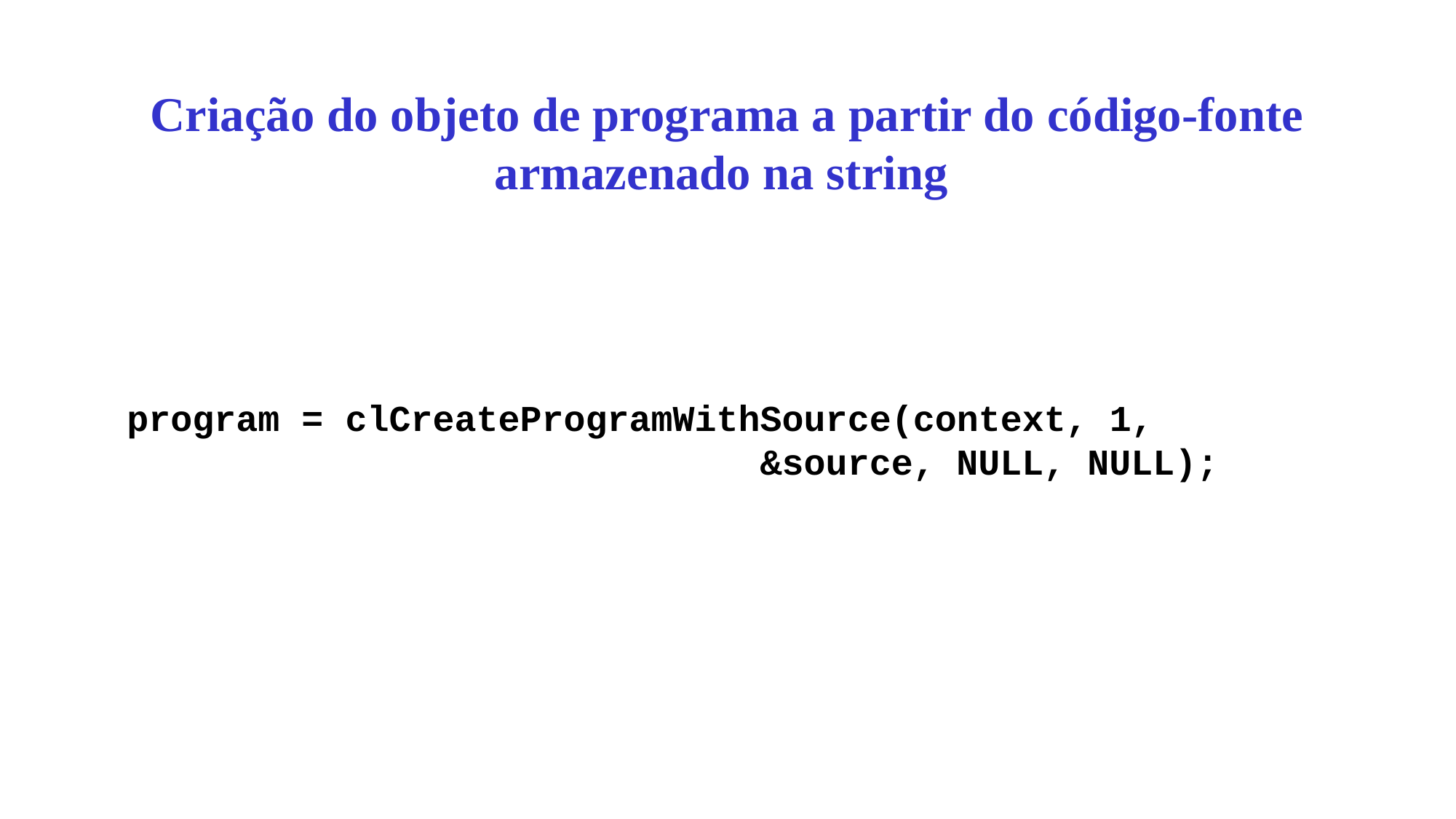

# Criação do objeto de programa a partir do código-fonte armazenado na string

program = clCreateProgramWithSource(context, 1,
                             &source, NULL, NULL);